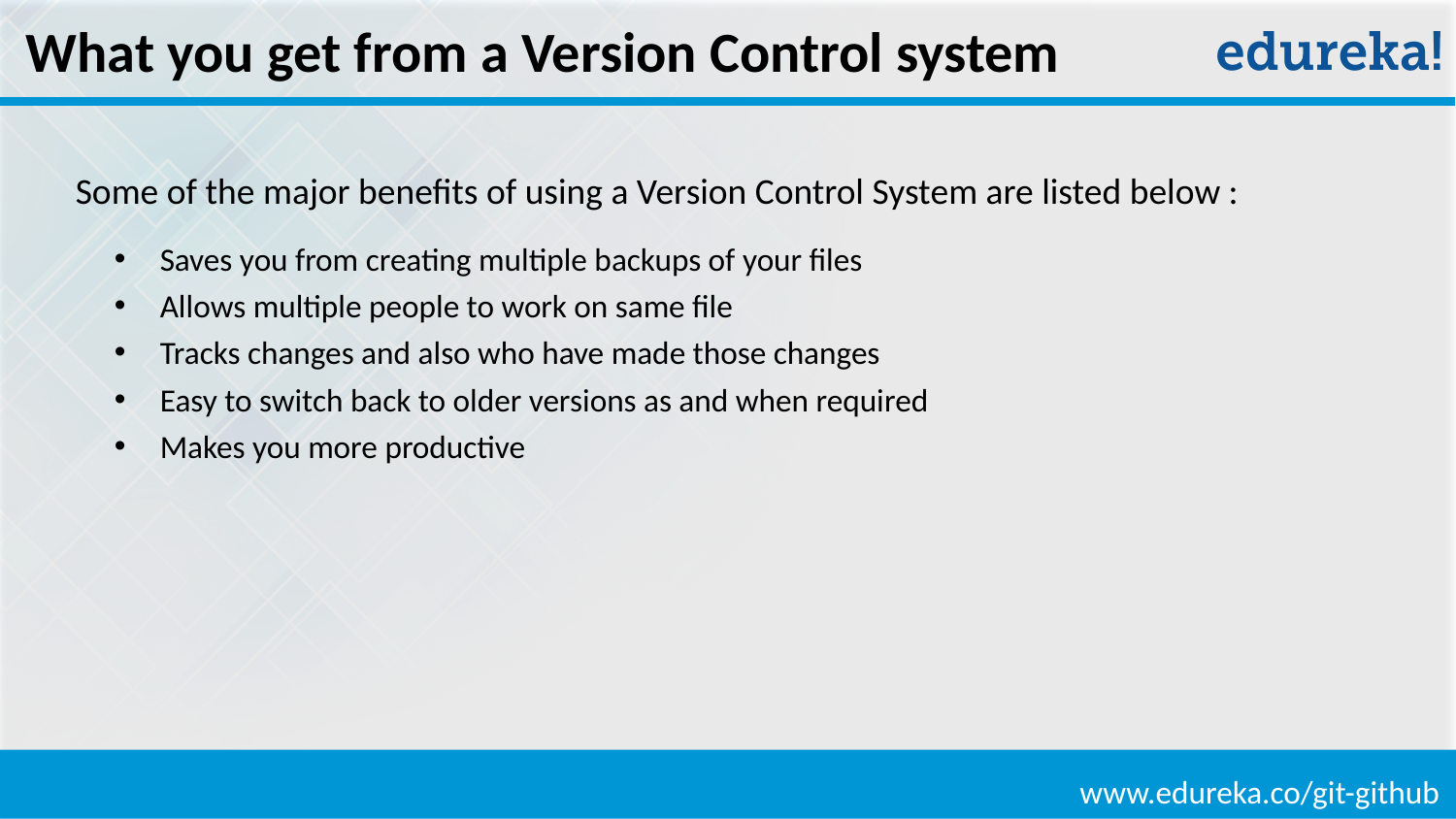

What you get from a Version Control system
Some of the major benefits of using a Version Control System are listed below :

Saves you from creating multiple backups of your files
Allows multiple people to work on same file
Tracks changes and also who have made those changes
Easy to switch back to older versions as and when required
Makes you more productive